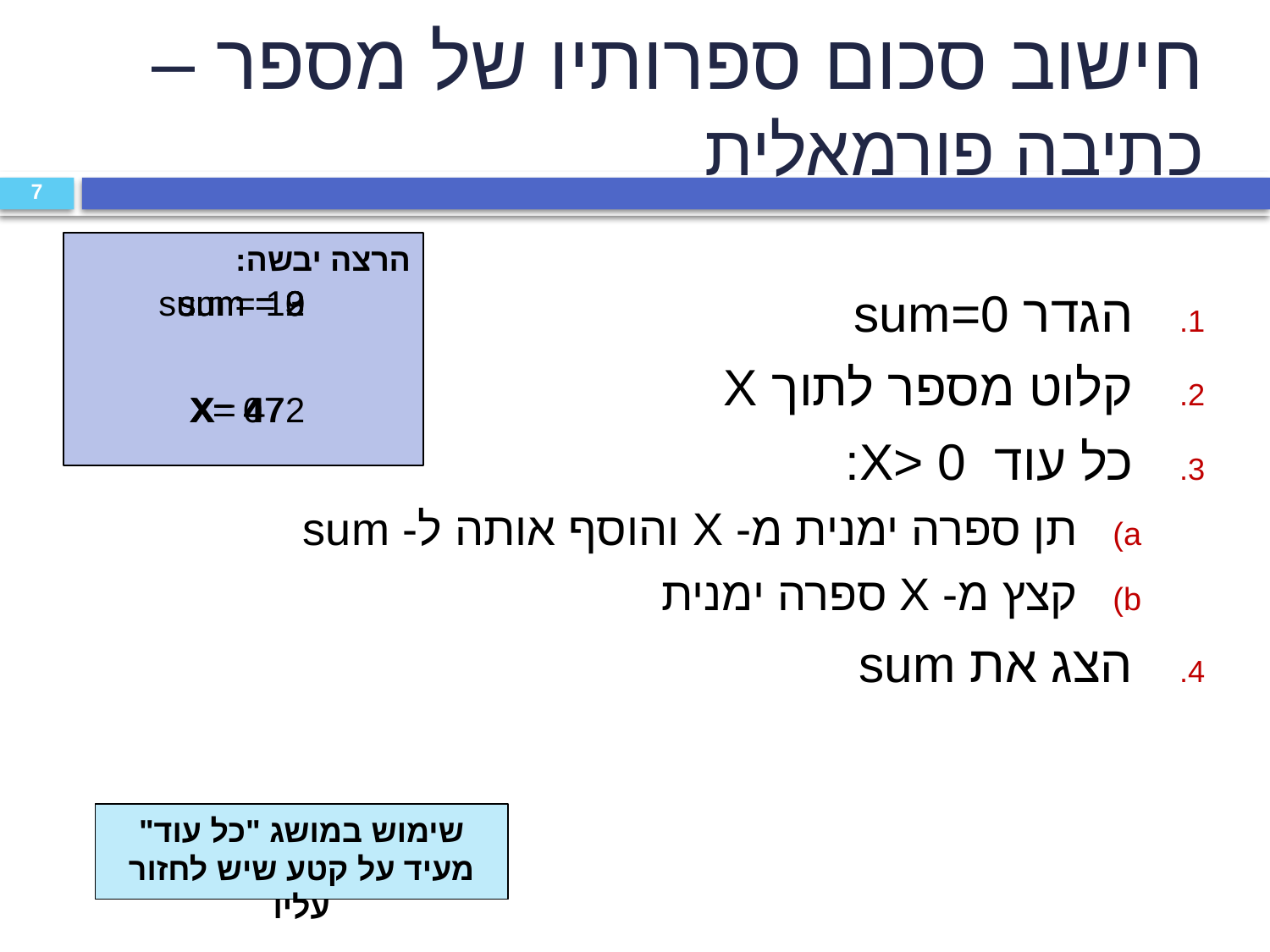

# חישוב סכום ספרותיו של מספר – כתיבה פורמאלית
7
הרצה יבשה:
sum = 0
sum = 2
sum = 9
sum = 13
הגדר sum=0
קלוט מספר לתוך X
כל עוד  X> 0:
תן ספרה ימנית מ- X והוסף אותה ל- sum
קצץ מ- X ספרה ימנית
הצג את sum
X= 4
X= 0
X= 47
X= 472
שימוש במושג "כל עוד" מעיד על קטע שיש לחזור עליו